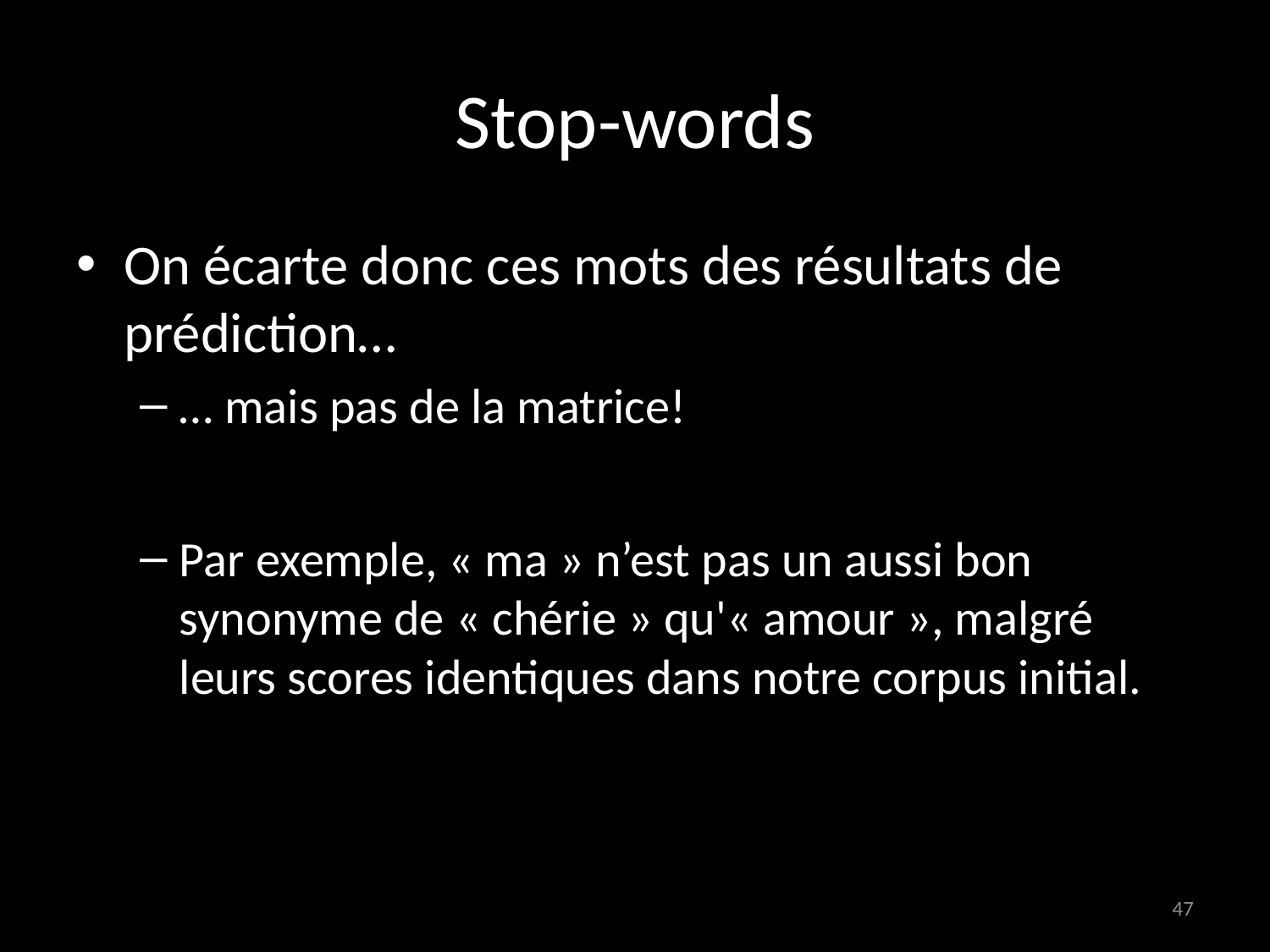

# Stop-words
On écarte donc ces mots des résultats de prédiction…
… mais pas de la matrice!

Par exemple, « ma » n’est pas un aussi bon synonyme de « chérie » qu'« amour », malgré leurs scores identiques dans notre corpus initial.

47